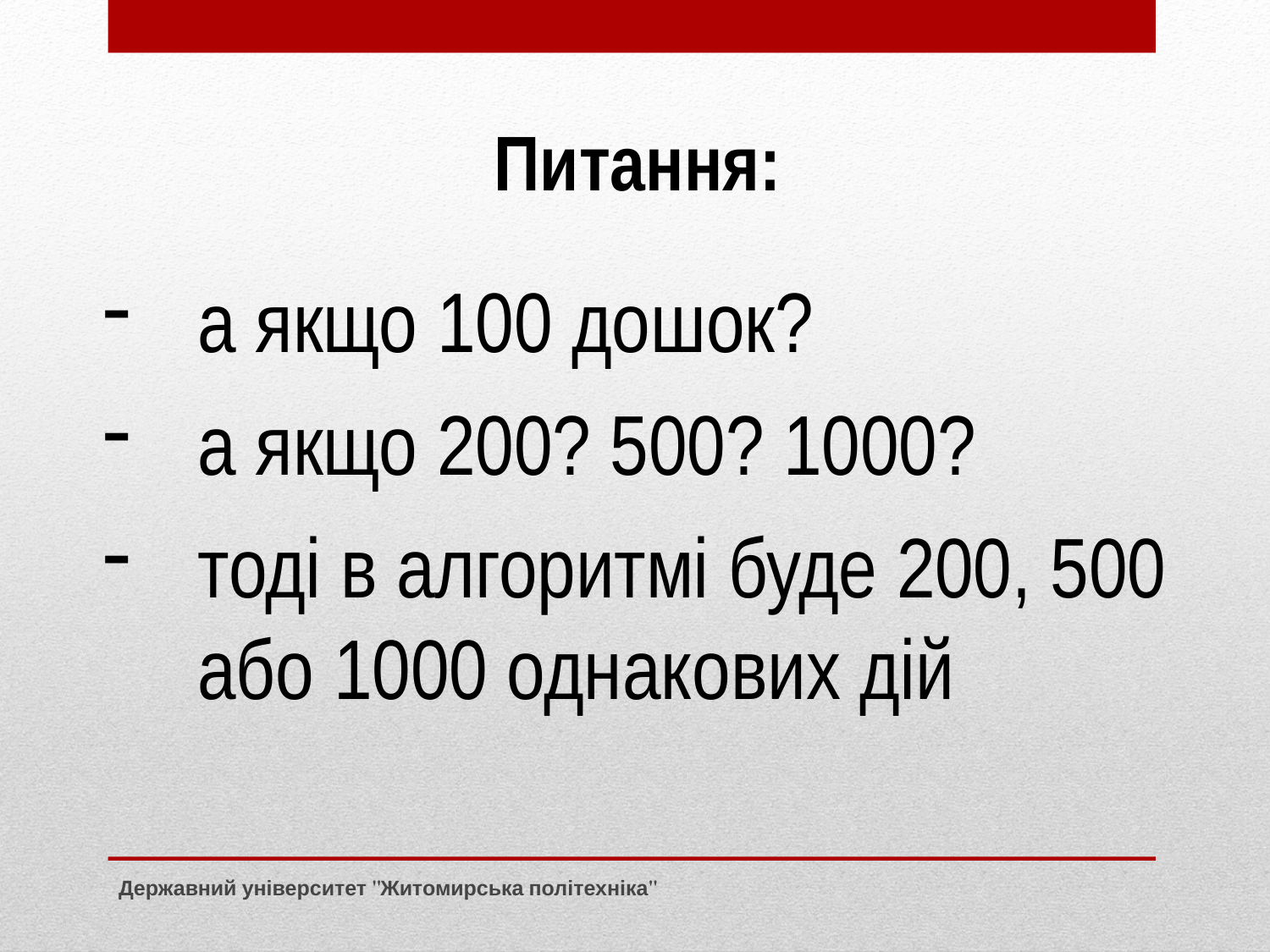

Питання:
а якщо 100 дошок?
а якщо 200? 500? 1000?
тоді в алгоритмі буде 200, 500 або 1000 однакових дій
Державний університет "Житомирська політехніка"